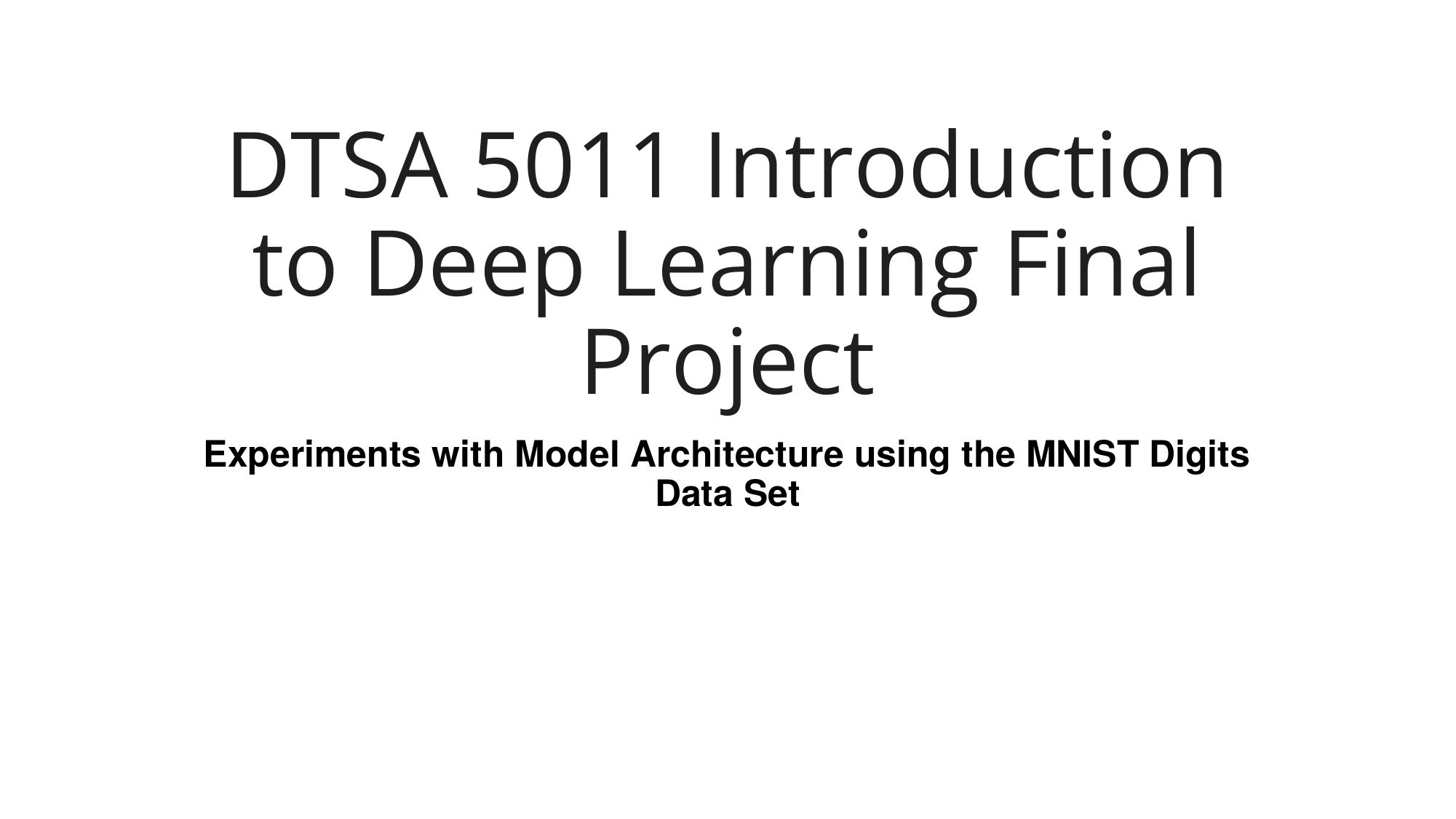

# DTSA 5011 Introduction to Deep Learning Final Project
Experiments with Model Architecture using the MNIST Digits Data Set